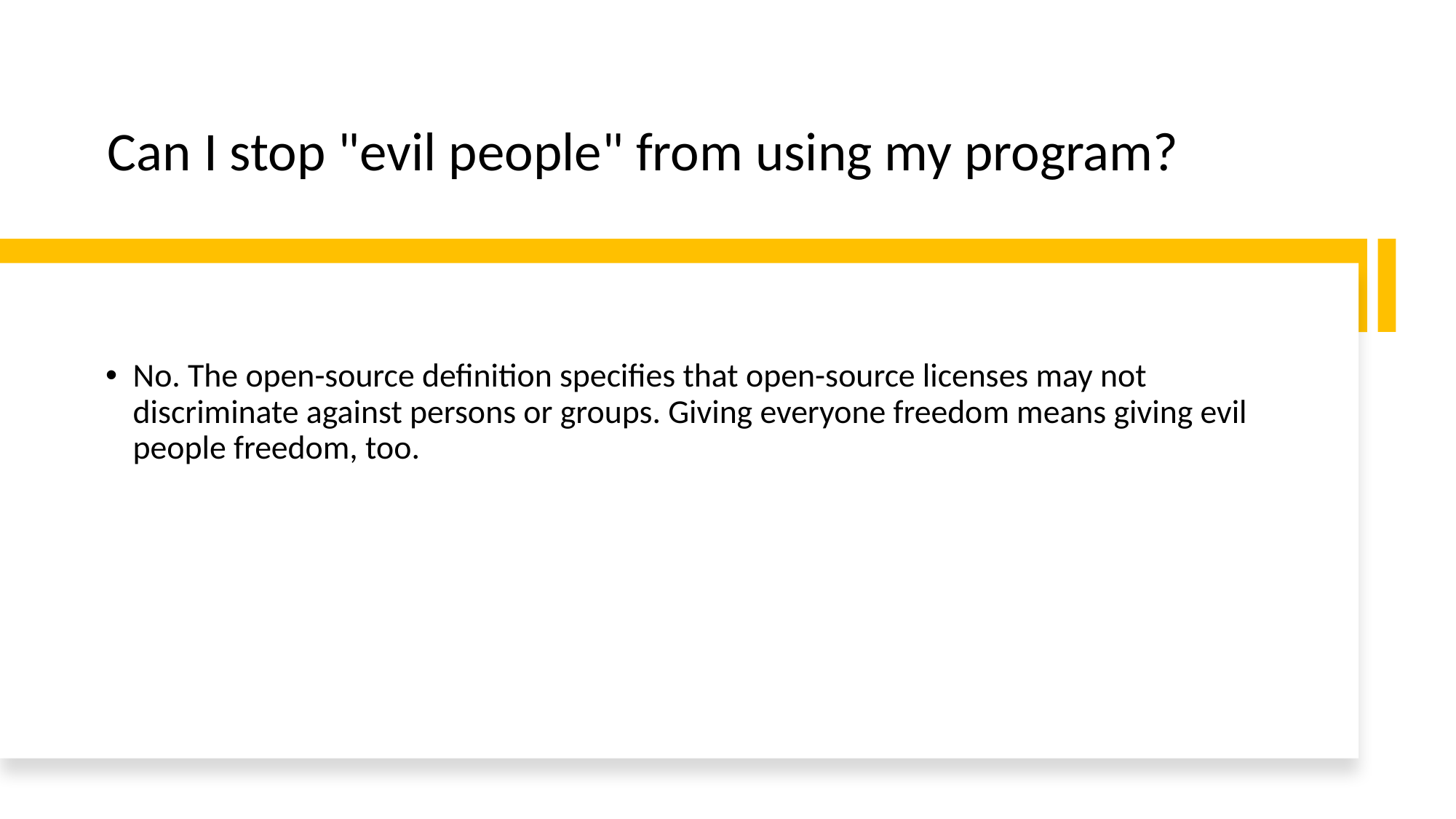

# Can I stop "evil people" from using my program?

No. The open-source definition specifies that open-source licenses may not discriminate against persons or groups. Giving everyone freedom means giving evil people freedom, too.